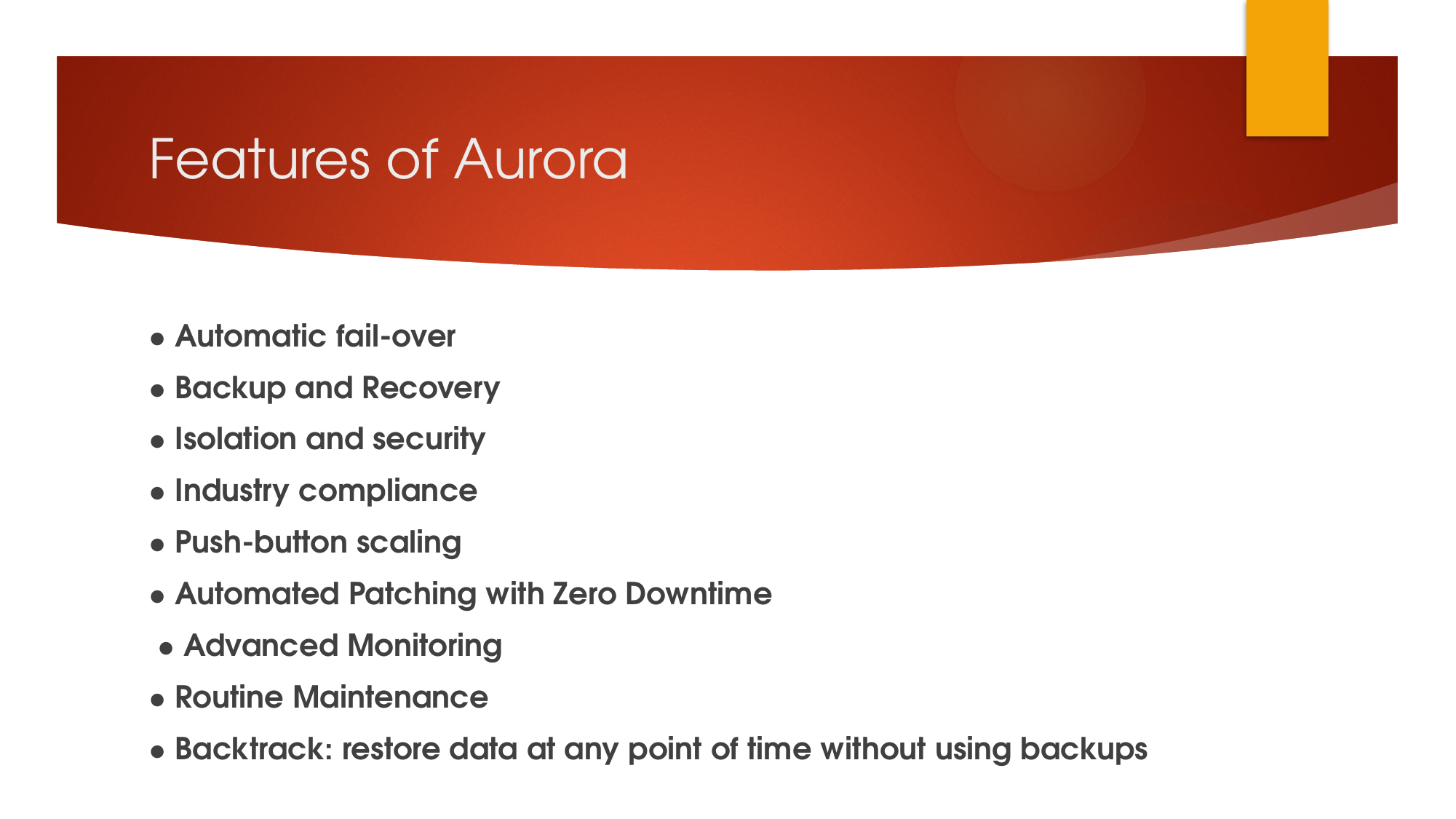

# Features of Aurora
• Automatic fail-over
• Backup and Recovery
• Isolation and security
• Industry compliance
• Push-button scaling
• Automated Patching with Zero Downtime
 • Advanced Monitoring
• Routine Maintenance
• Backtrack: restore data at any point of time without using backups